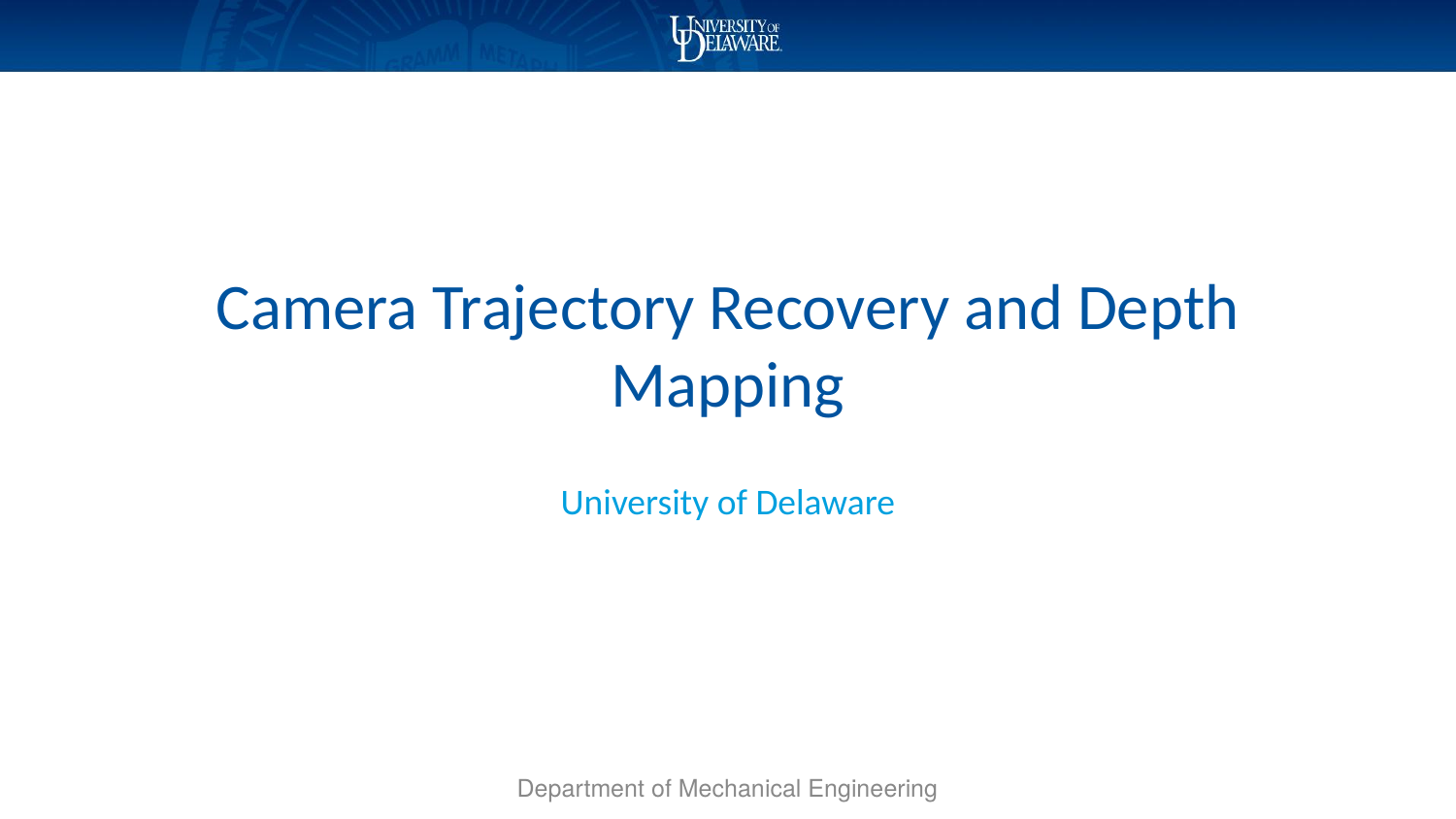

Camera Trajectory Recovery and Depth Mapping
University of Delaware